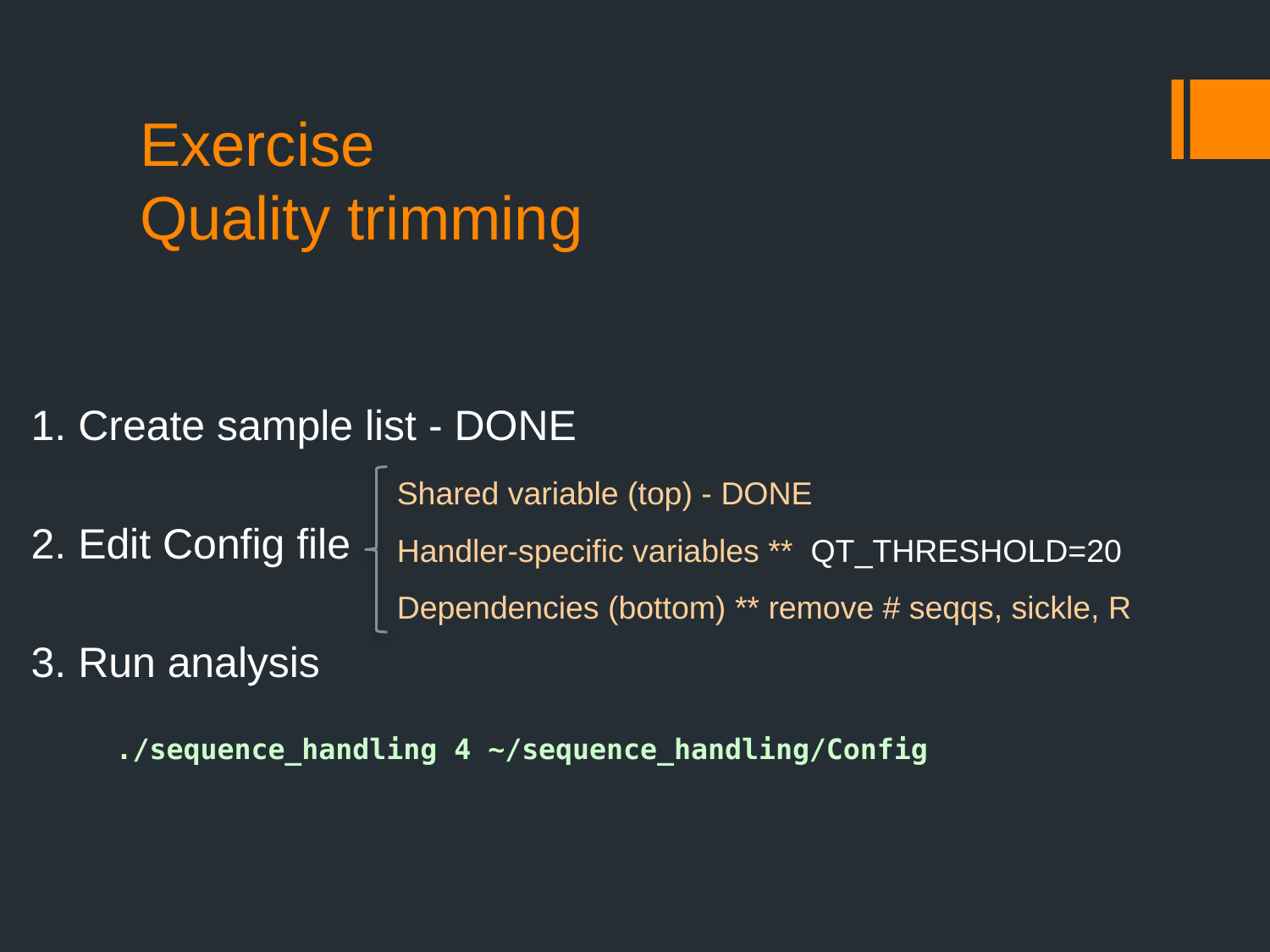

# Exercise Quality trimming

1. Create sample list - DONE

2. Edit Config file

3. Run analysis

     ./sequence_handling 4 ~/sequence_handling/Config

Shared variable (top) - DONE
Handler-specific variables **  QT_THRESHOLD=20
Dependencies (bottom) ** remove # seqqs, sickle, R